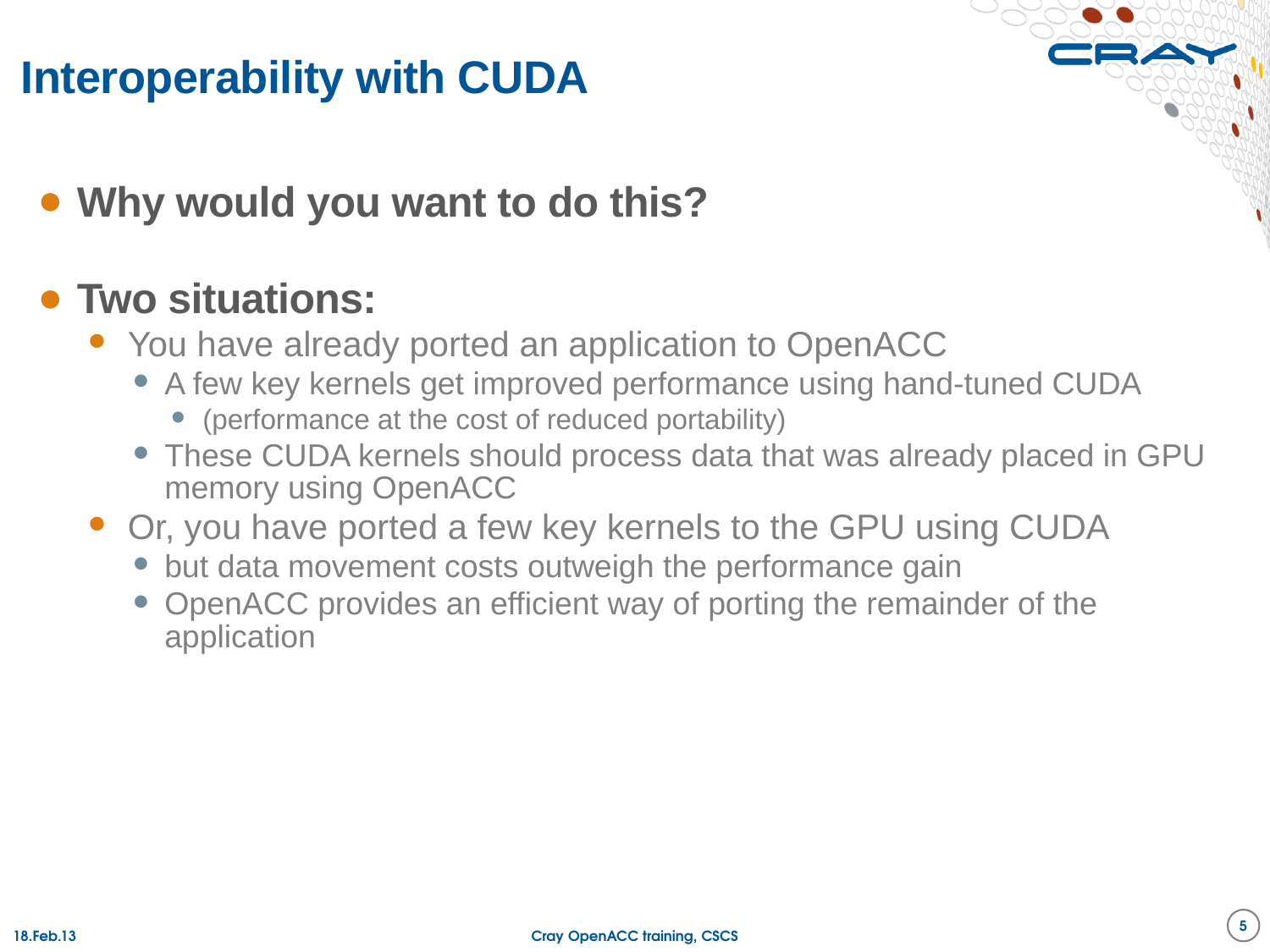

# Interoperability with CUDA
Why would you want to do this?

Two situations:
You have already ported an application to OpenACC
A few key kernels get improved performance using hand-tuned CUDA
(performance at the cost of reduced portability)
These CUDA kernels should process data that was already placed in GPU memory using OpenACC
Or, you have ported a few key kernels to the GPU using CUDA
but data movement costs outweigh the performance gain
OpenACC provides an efficient way of porting the remainder of the application

5
18.Feb.13
Cray OpenACC training, CSCS